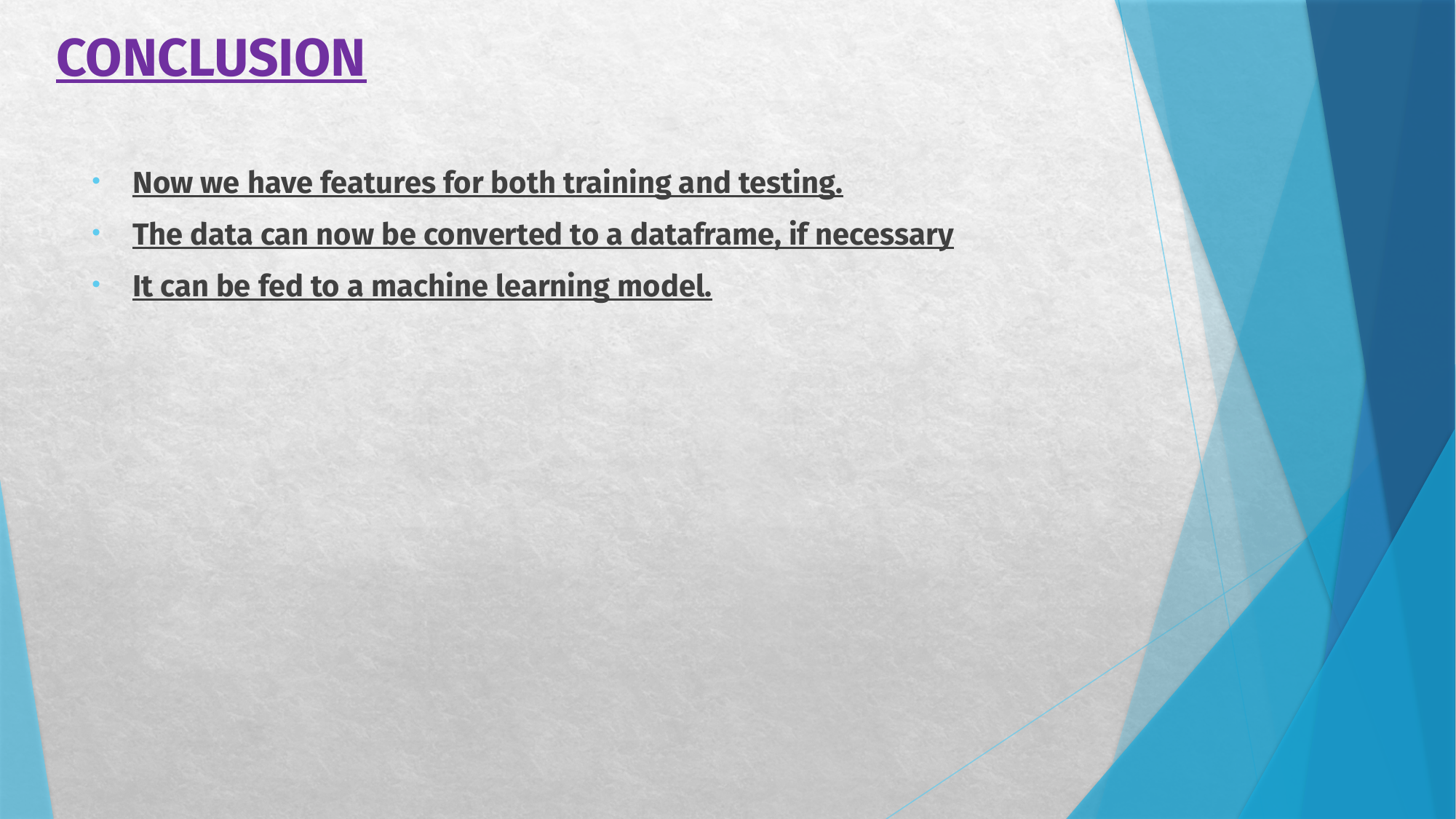

# CONCLUSION
Now we have features for both training and testing.
The data can now be converted to a dataframe, if necessary
It can be fed to a machine learning model.